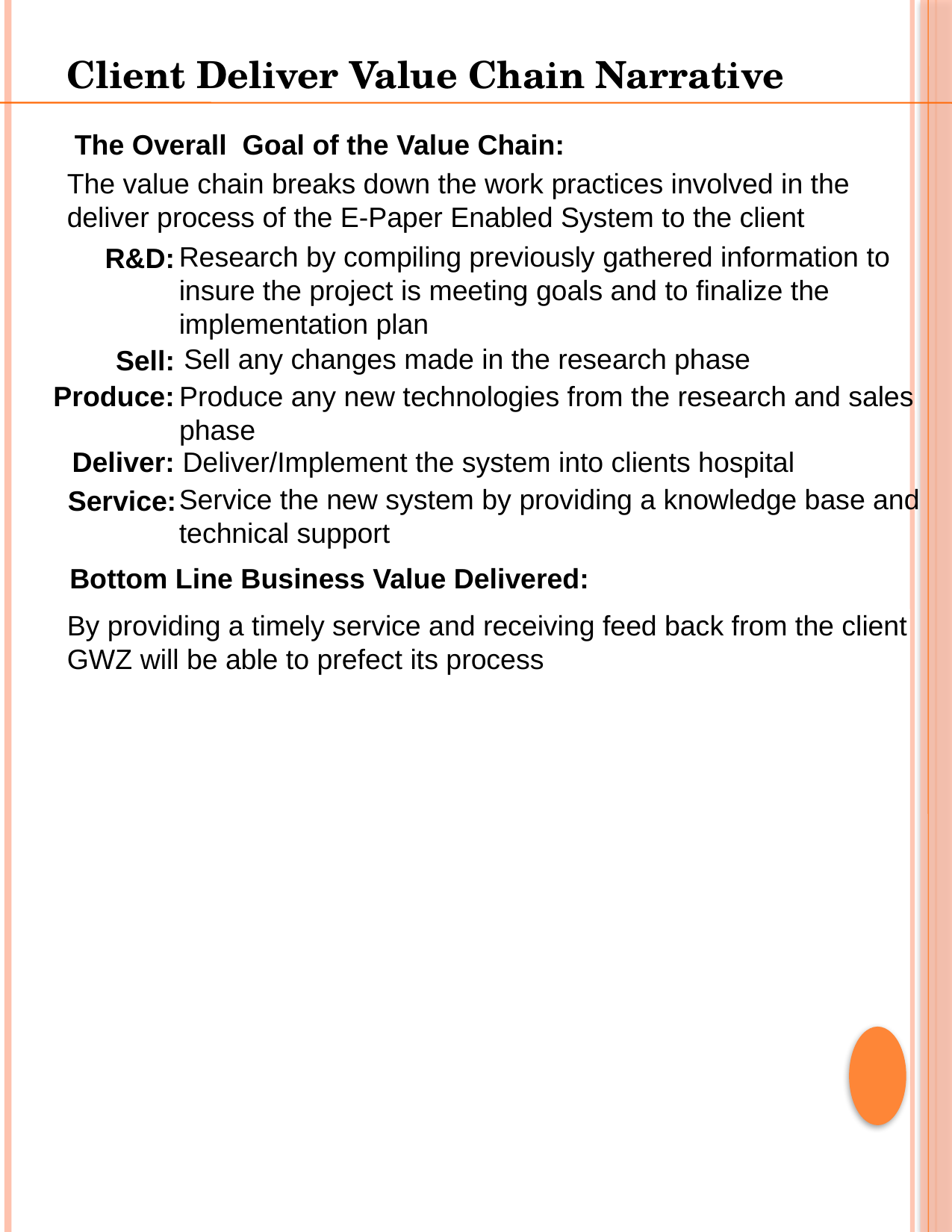

Client Deliver Value Chain Narrative
The Overall  Goal of the Value Chain:
The value chain breaks down the work practices involved in the deliver process of the E-Paper Enabled System to the client
Research by compiling previously gathered information to insure the project is meeting goals and to finalize the implementation plan
R&D:
Sell any changes made in the research phase

Sell:
Produce:
Produce any new technologies from the research and sales phase

Deliver:
Deliver/Implement the system into clients hospital

Service the new system by providing a knowledge base and technical support
Service:
Bottom Line Business Value Delivered:
By providing a timely service and receiving feed back from the client GWZ will be able to prefect its process